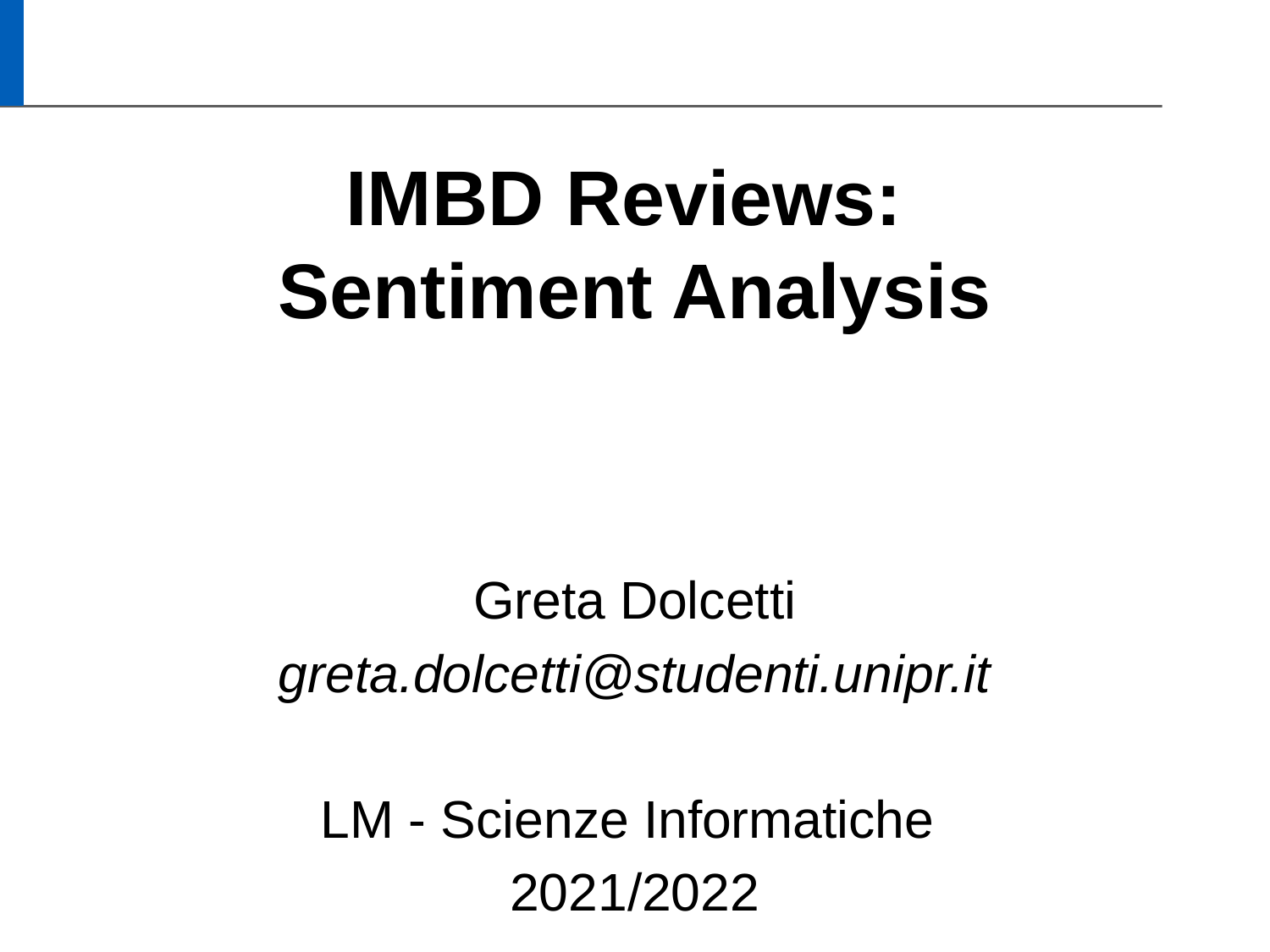

# IMBD Reviews: Sentiment Analysis
Greta Dolcetti
greta.dolcetti@studenti.unipr.it

LM - Scienze Informatiche
2021/2022